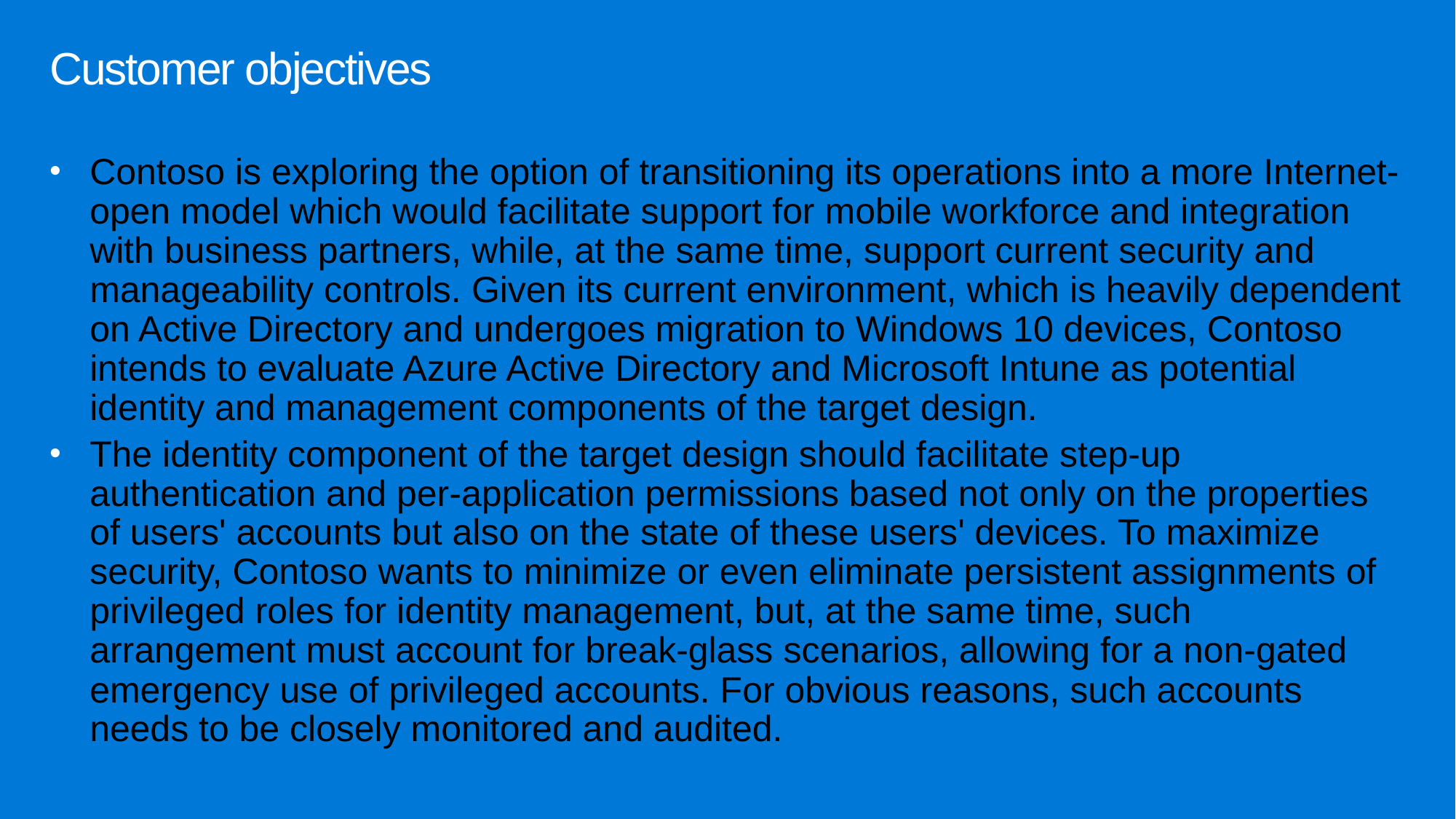

# Customer objectives
Contoso is exploring the option of transitioning its operations into a more Internet-open model which would facilitate support for mobile workforce and integration with business partners, while, at the same time, support current security and manageability controls. Given its current environment, which is heavily dependent on Active Directory and undergoes migration to Windows 10 devices, Contoso intends to evaluate Azure Active Directory and Microsoft Intune as potential identity and management components of the target design.
The identity component of the target design should facilitate step-up authentication and per-application permissions based not only on the properties of users' accounts but also on the state of these users' devices. To maximize security, Contoso wants to minimize or even eliminate persistent assignments of privileged roles for identity management, but, at the same time, such arrangement must account for break-glass scenarios, allowing for a non-gated emergency use of privileged accounts. For obvious reasons, such accounts needs to be closely monitored and audited.